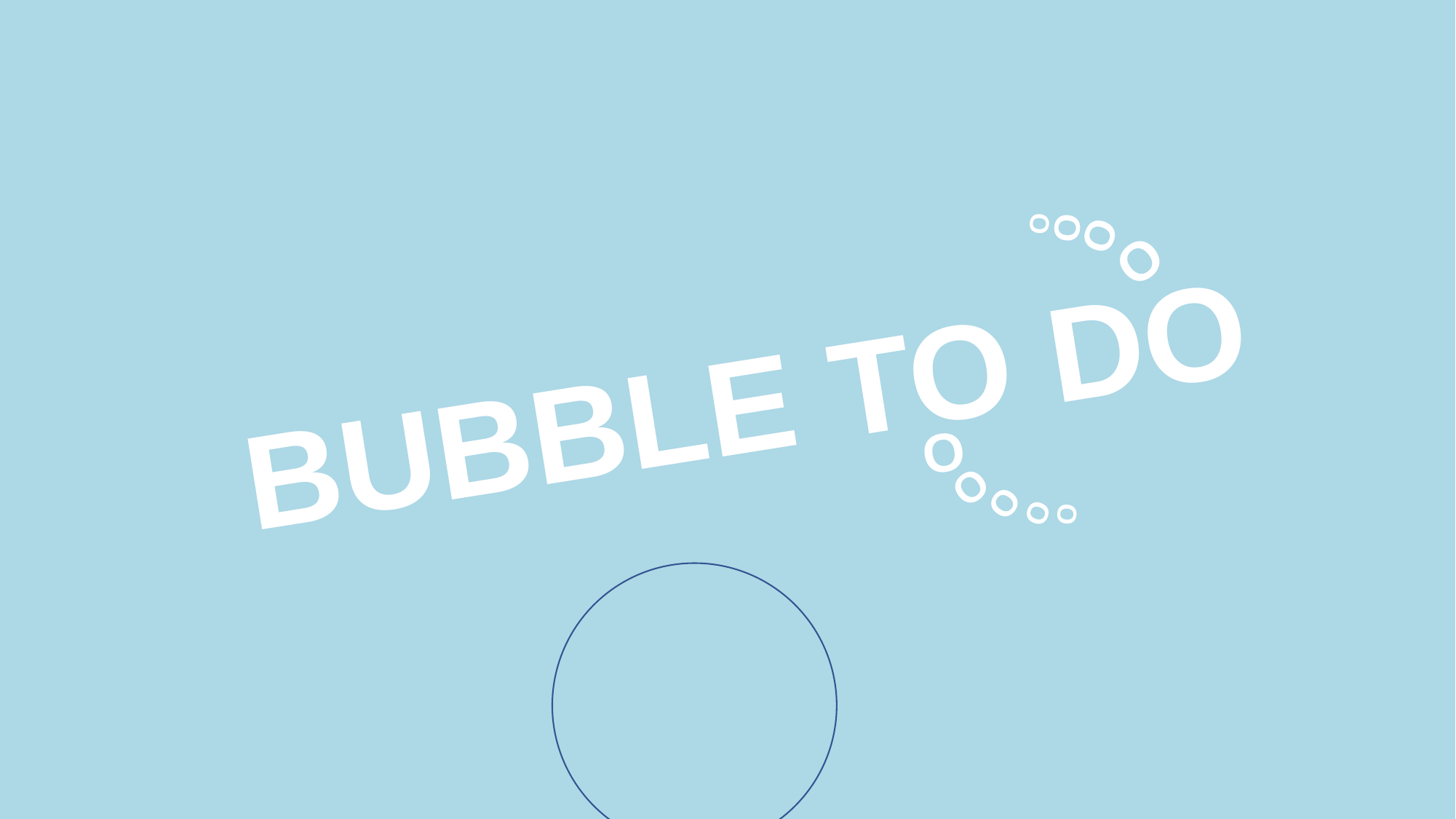

O
O
O
# BUBBLE TO DO
O
O
O
O
O
O